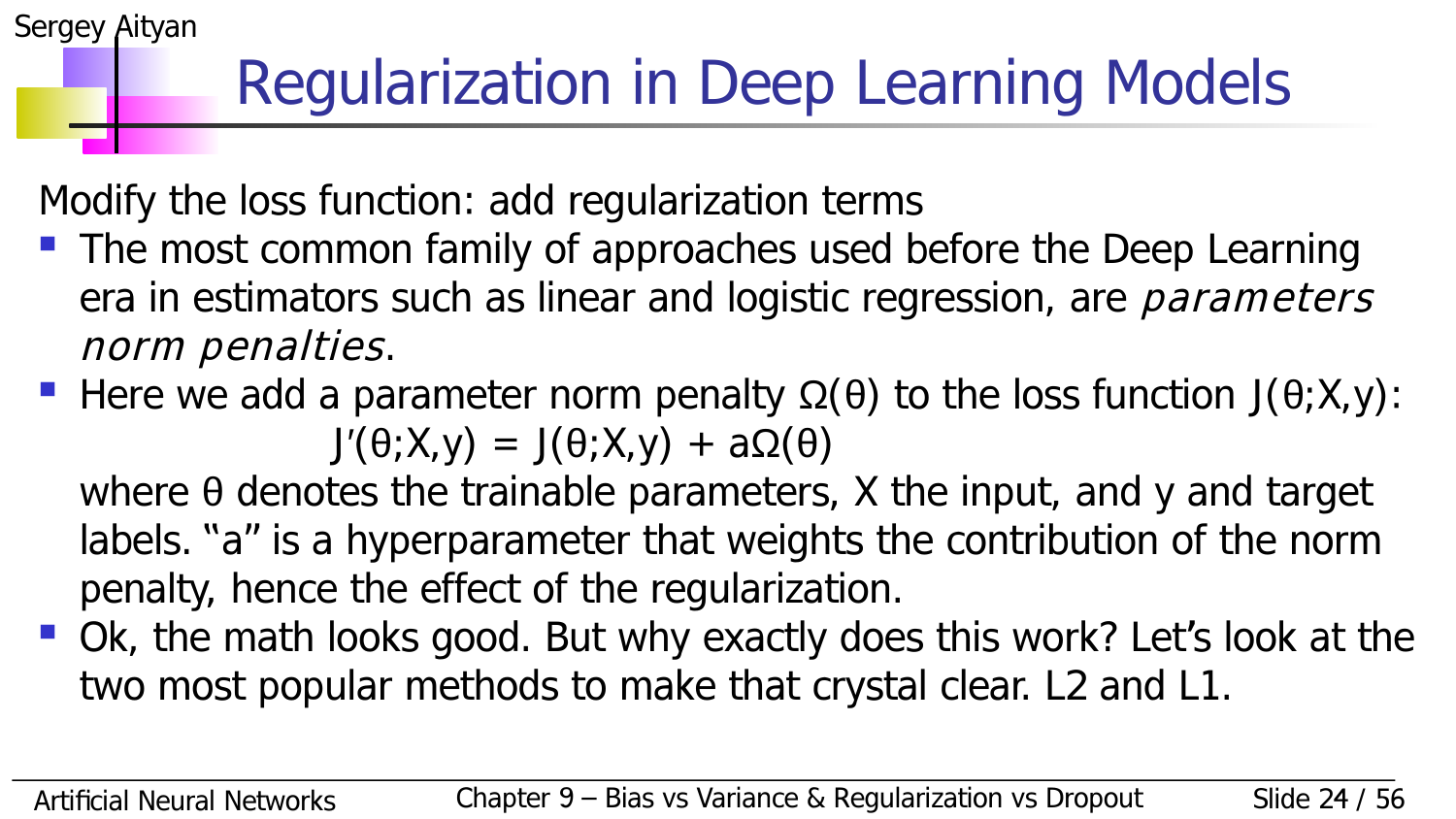

# Regularization in Deep Learning Models
Modify the loss function: add regularization terms
The most common family of approaches used before the Deep Learning era in estimators such as linear and logistic regression, are parameters norm penalties.
Here we add a parameter norm penalty Ω(θ) to the loss function J(θ;X,y):
		J′(θ;X,y) = J(θ;X,y) + aΩ(θ)
where θ denotes the trainable parameters, X the input, and y and target labels. “a” is a hyperparameter that weights the contribution of the norm penalty, hence the effect of the regularization.
Ok, the math looks good. But why exactly does this work? Let’s look at the two most popular methods to make that crystal clear. L2 and L1.